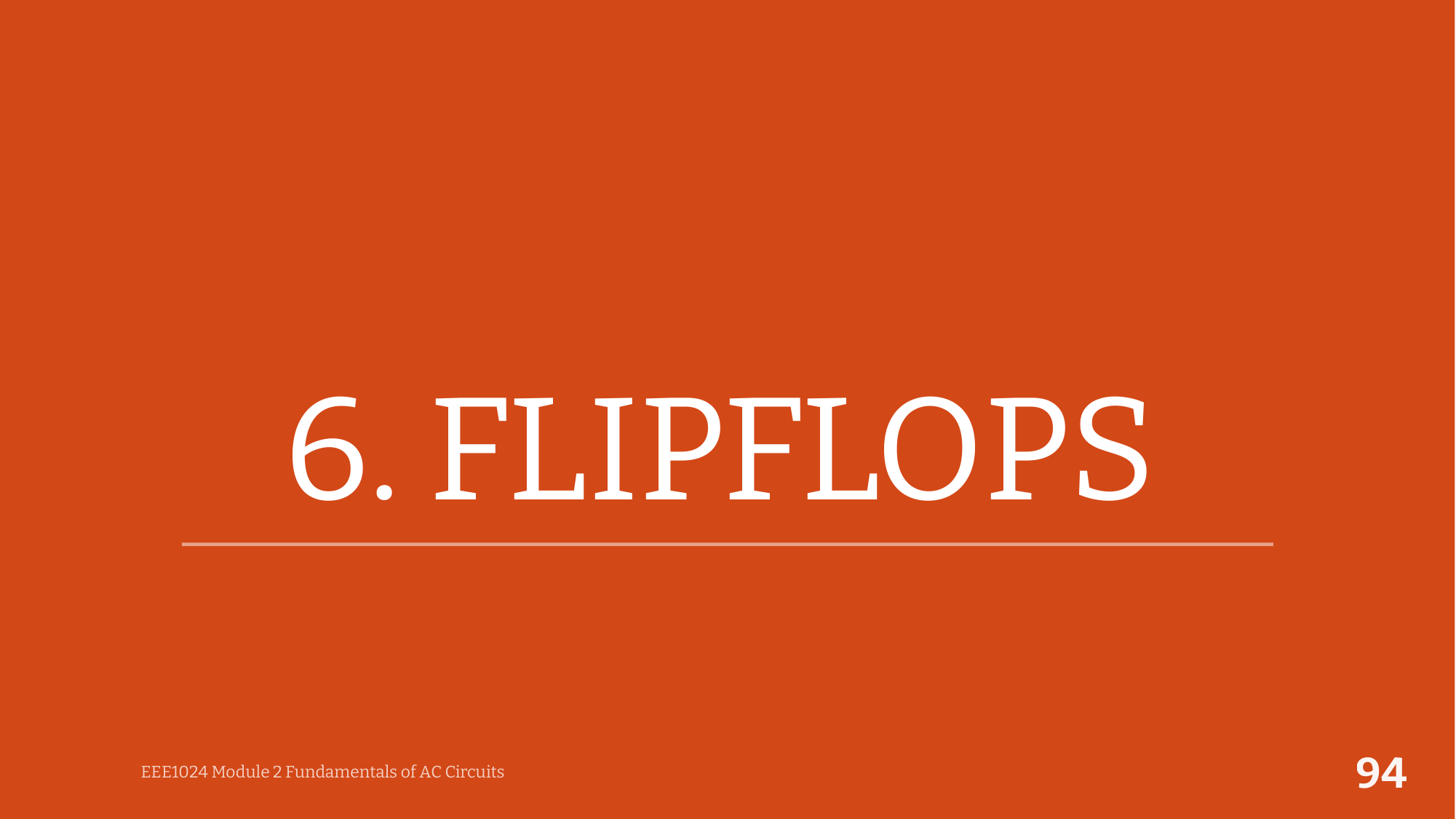

# 6. flipflops

94
EEE1024 Module 2 Fundamentals of AC Circuits